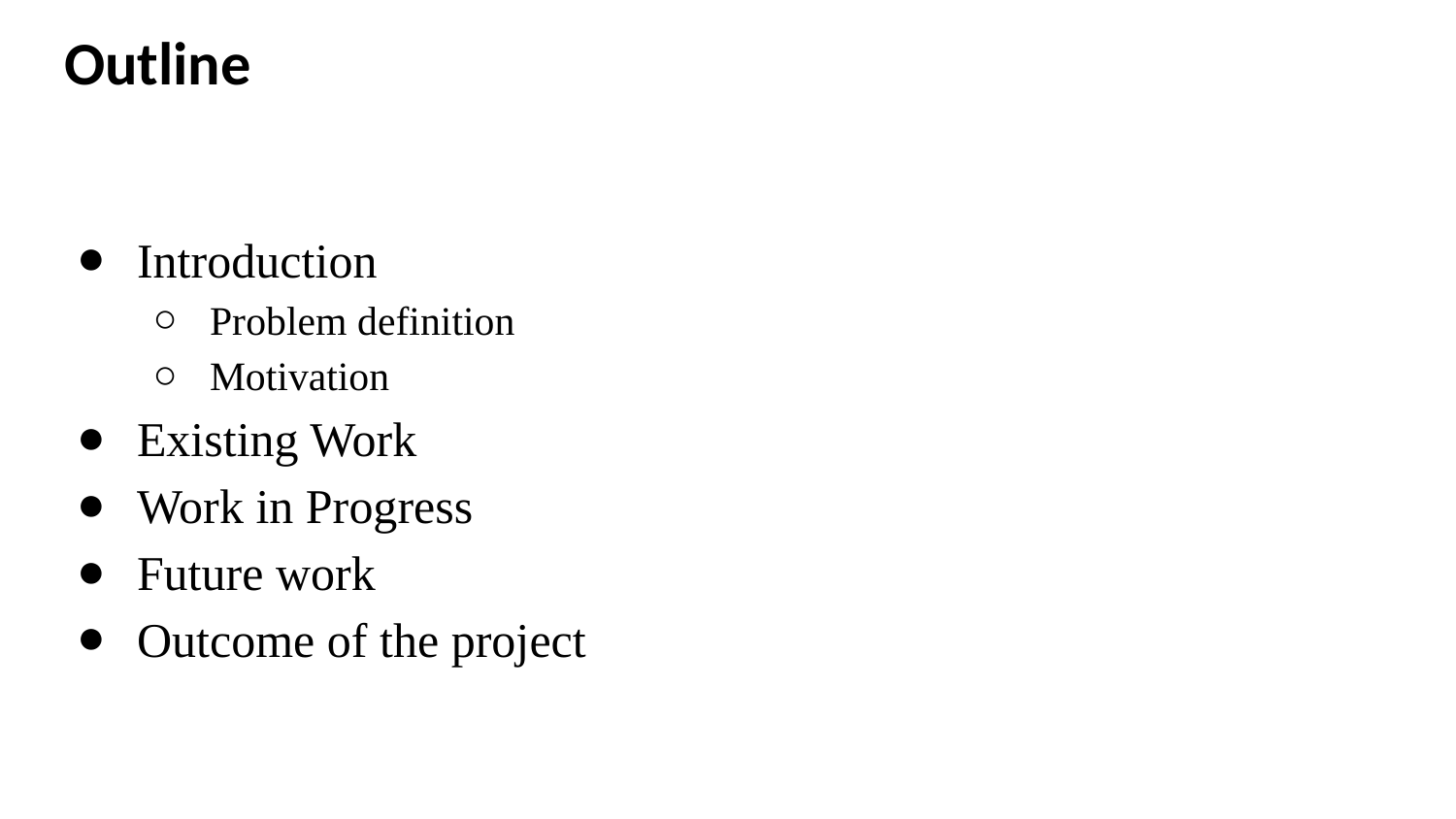

# Outline
Introduction
Problem definition
Motivation
Existing Work
Work in Progress
Future work
Outcome of the project